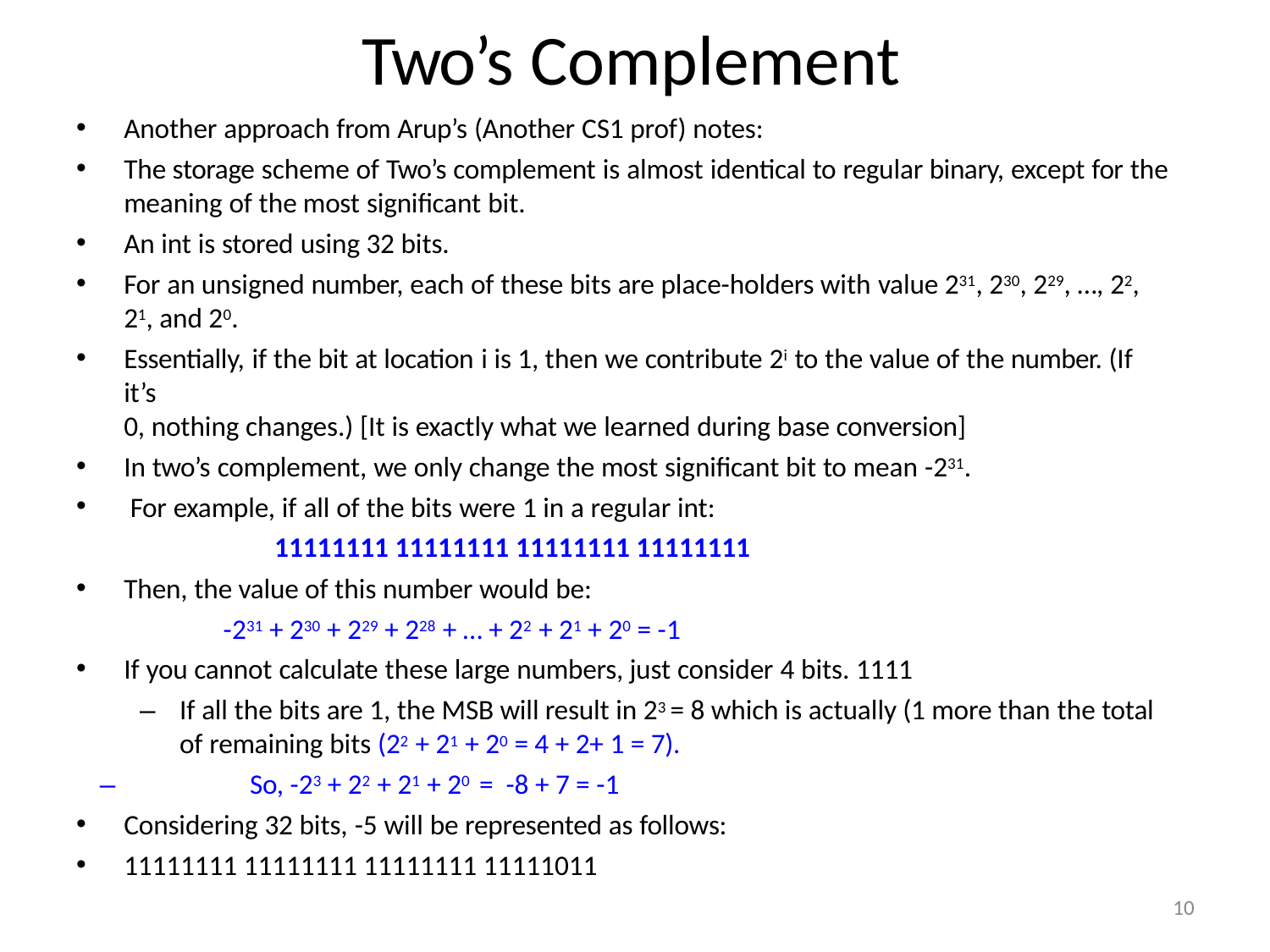

# Two’s Complement
Another approach from Arup’s (Another CS1 prof) notes:
The storage scheme of Two’s complement is almost identical to regular binary, except for the
meaning of the most significant bit.
An int is stored using 32 bits.
For an unsigned number, each of these bits are place-holders with value 231, 230, 229, …, 22,  21, and 20.
Essentially, if the bit at location i is 1, then we contribute 2i to the value of the number. (If it’s
0, nothing changes.) [It is exactly what we learned during base conversion]
In two’s complement, we only change the most significant bit to mean -231.
For example, if all of the bits were 1 in a regular int:
11111111 11111111 11111111 11111111
Then, the value of this number would be:
-231 + 230 + 229 + 228 + … + 22 + 21 + 20 = -1
If you cannot calculate these large numbers, just consider 4 bits. 1111
–	If all the bits are 1, the MSB will result in 23 = 8 which is actually (1 more than the total  of remaining bits (22 + 21 + 20 = 4 + 2+ 1 = 7).
–	So, -23 + 22 + 21 + 20 = -8 + 7 = -1
Considering 32 bits, -5 will be represented as follows:
11111111 11111111 11111111 11111011
10